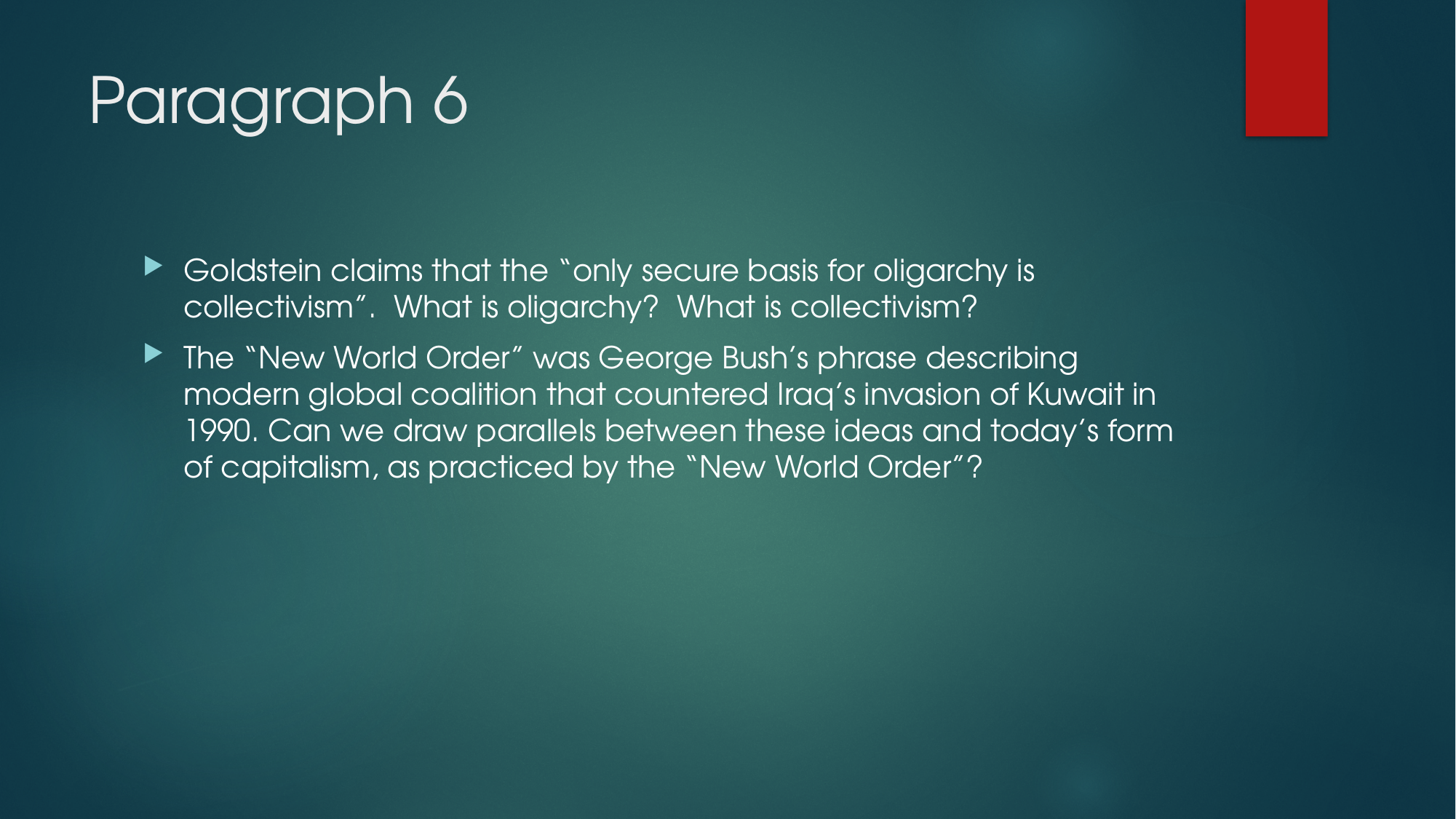

# Paragraph 6
Goldstein claims that the “only secure basis for oligarchy is collectivism”.  What is oligarchy?  What is collectivism?
The “New World Order” was George Bush’s phrase describing modern global coalition that countered Iraq’s invasion of Kuwait in 1990. Can we draw parallels between these ideas and today’s form of capitalism, as practiced by the “New World Order”?